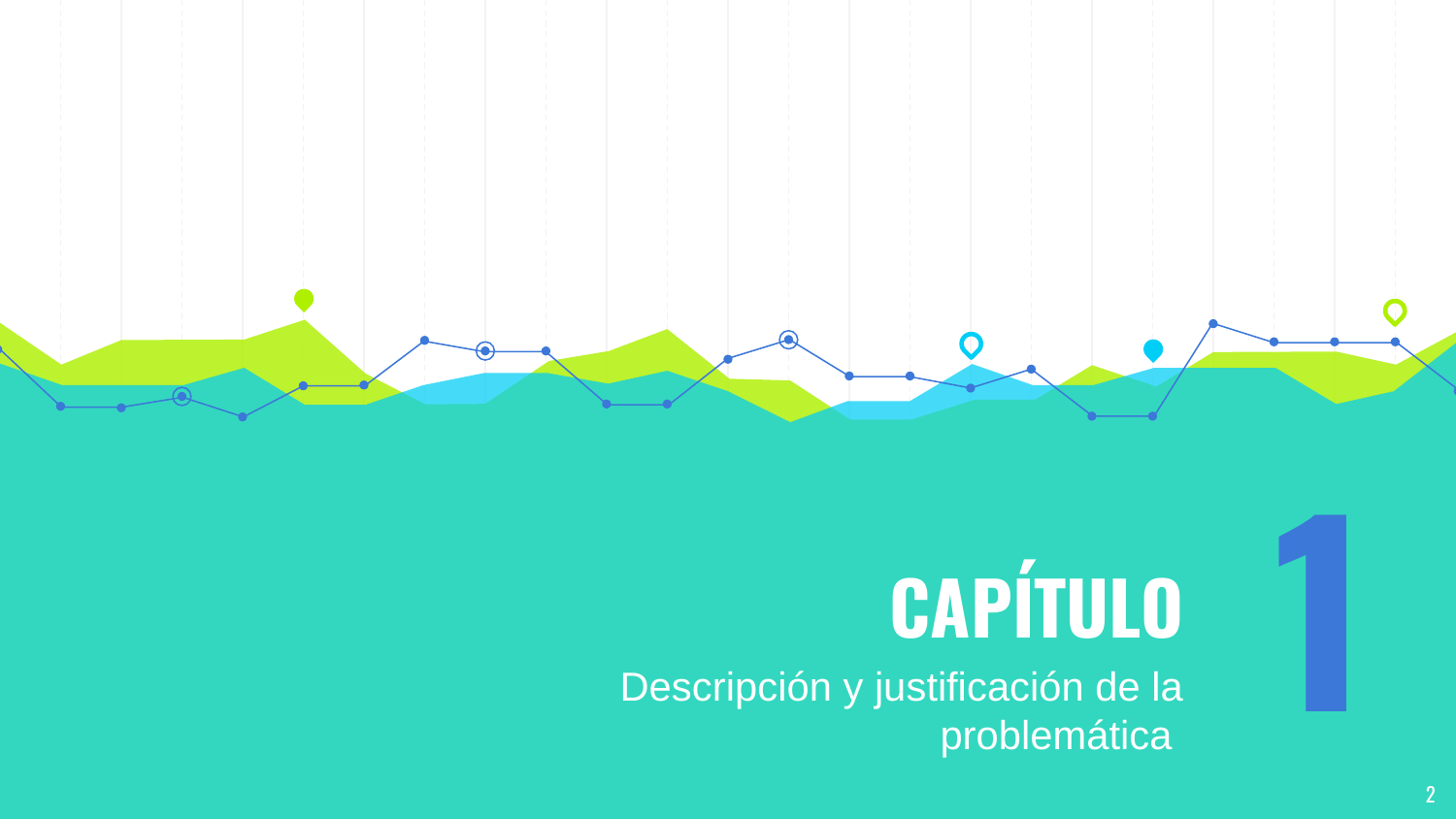

# CAPÍTULO
1
Descripción y justificación de la problemática
2